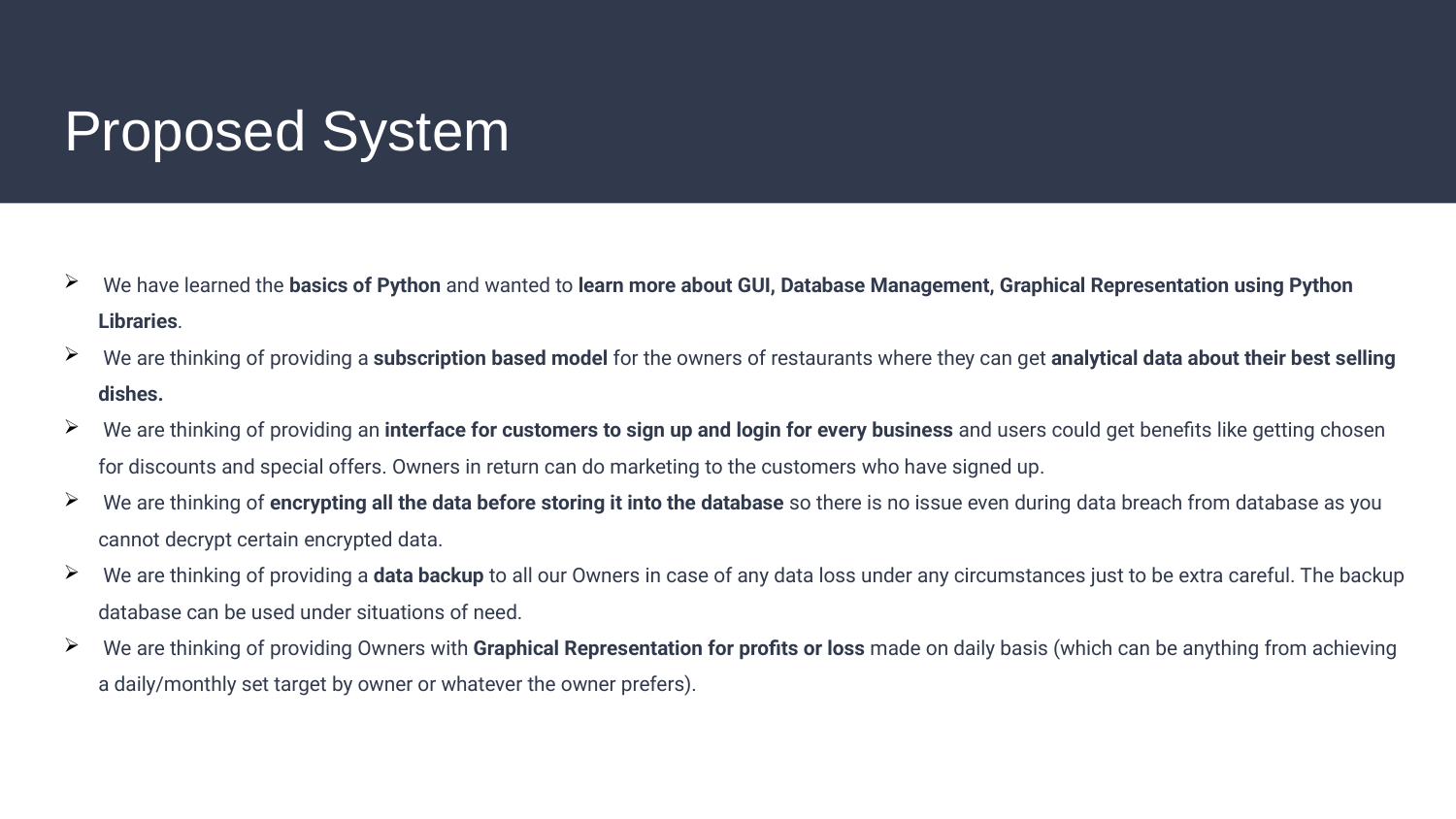

# Proposed System
 We have learned the basics of Python and wanted to learn more about GUI, Database Management, Graphical Representation using Python Libraries.
 We are thinking of providing a subscription based model for the owners of restaurants where they can get analytical data about their best selling dishes.
 We are thinking of providing an interface for customers to sign up and login for every business and users could get benefits like getting chosen for discounts and special offers. Owners in return can do marketing to the customers who have signed up.
 We are thinking of encrypting all the data before storing it into the database so there is no issue even during data breach from database as you cannot decrypt certain encrypted data.
 We are thinking of providing a data backup to all our Owners in case of any data loss under any circumstances just to be extra careful. The backup database can be used under situations of need.
 We are thinking of providing Owners with Graphical Representation for profits or loss made on daily basis (which can be anything from achieving a daily/monthly set target by owner or whatever the owner prefers).